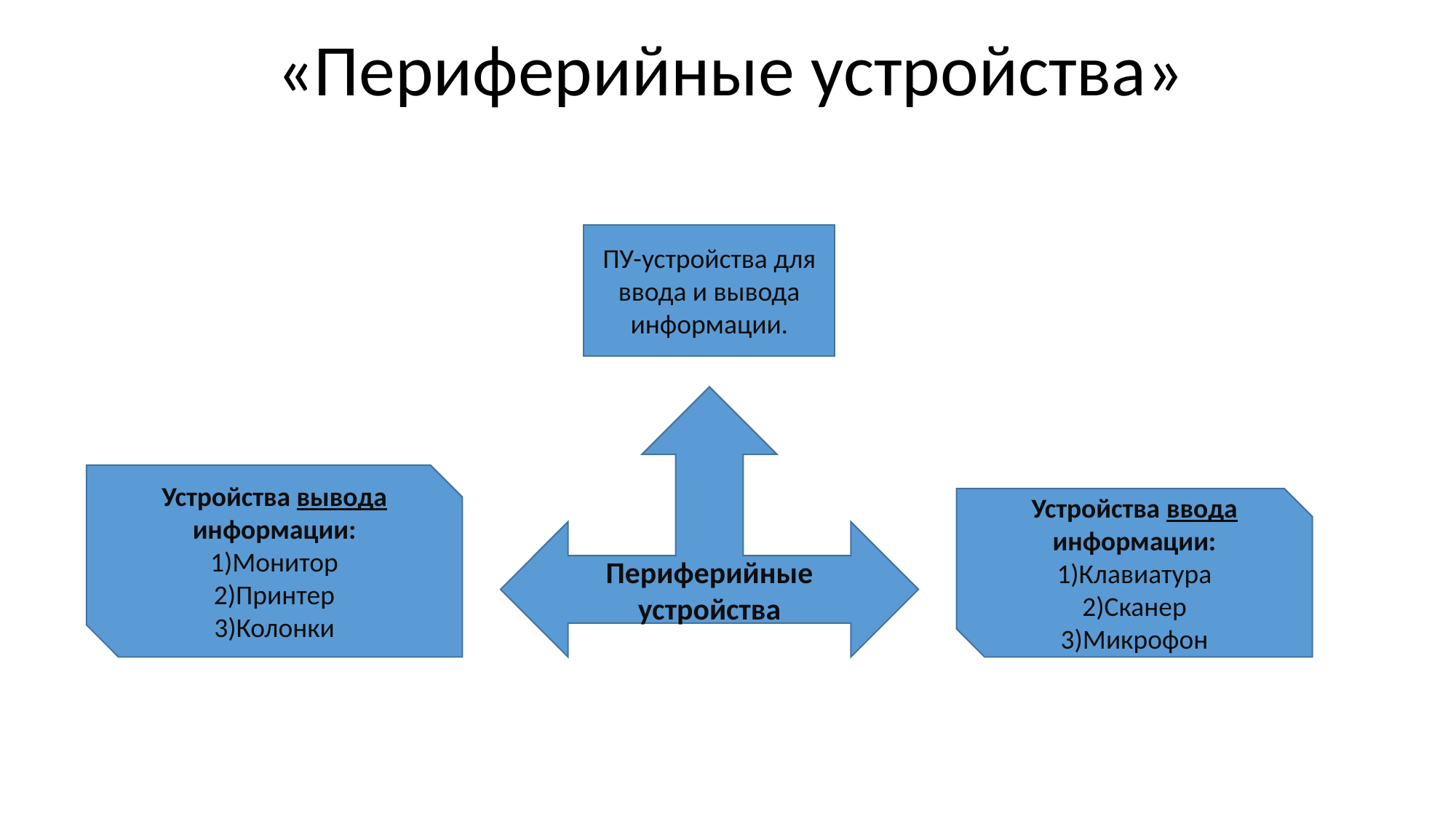

# «Периферийные устройства»
ПУ-устройства для ввода и вывода информации.
Периферийные устройства
Устройства вывода информации:
1)Монитор
2)Принтер
3)Колонки
Устройства ввода информации:
1)Клавиатура
2)Сканер
3)Микрофон